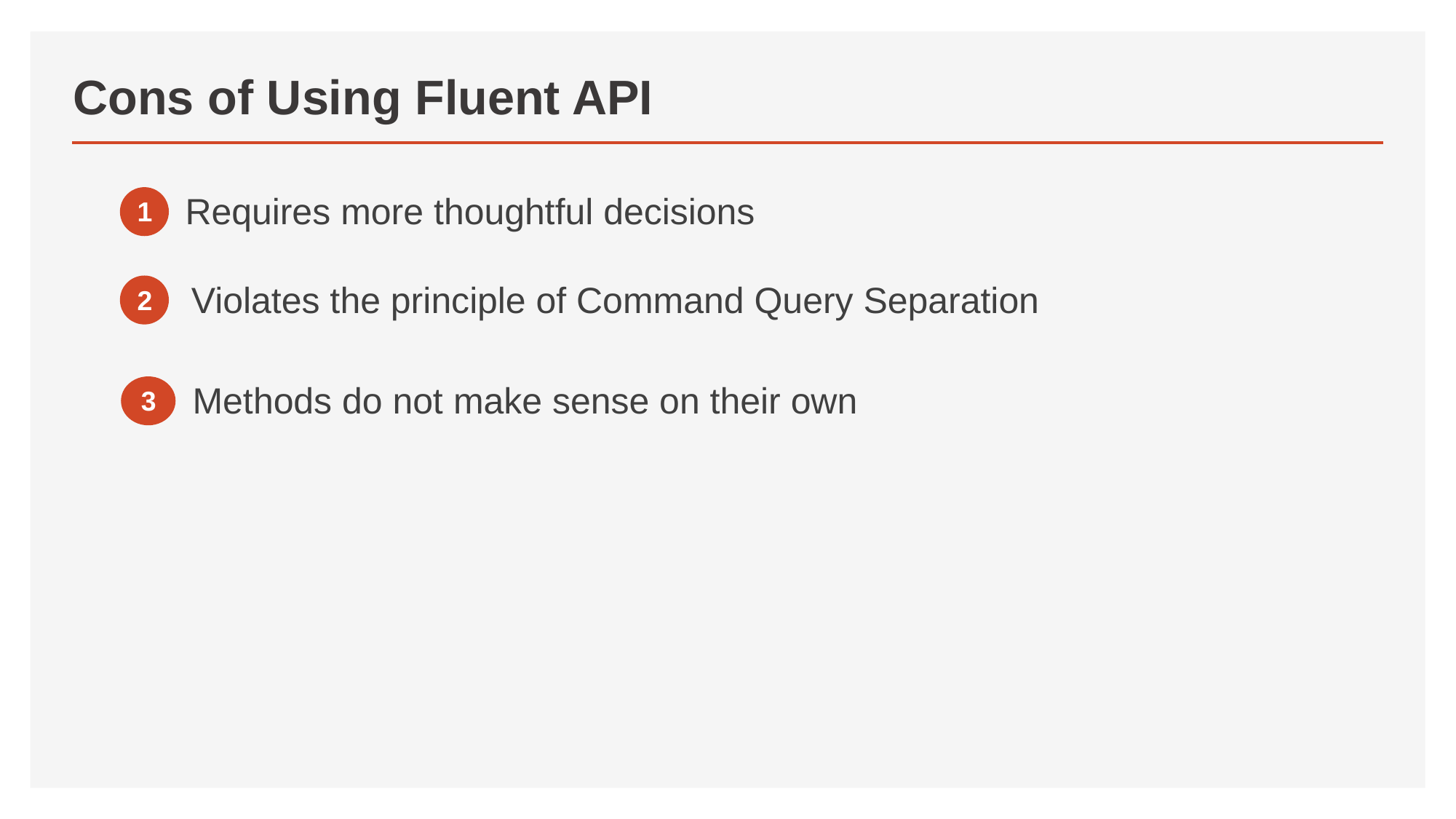

# Cons of Using Fluent API

1
Requires more thoughtful decisions

2
Violates the principle of Command Query Separation

3
Methods do not make sense on their own